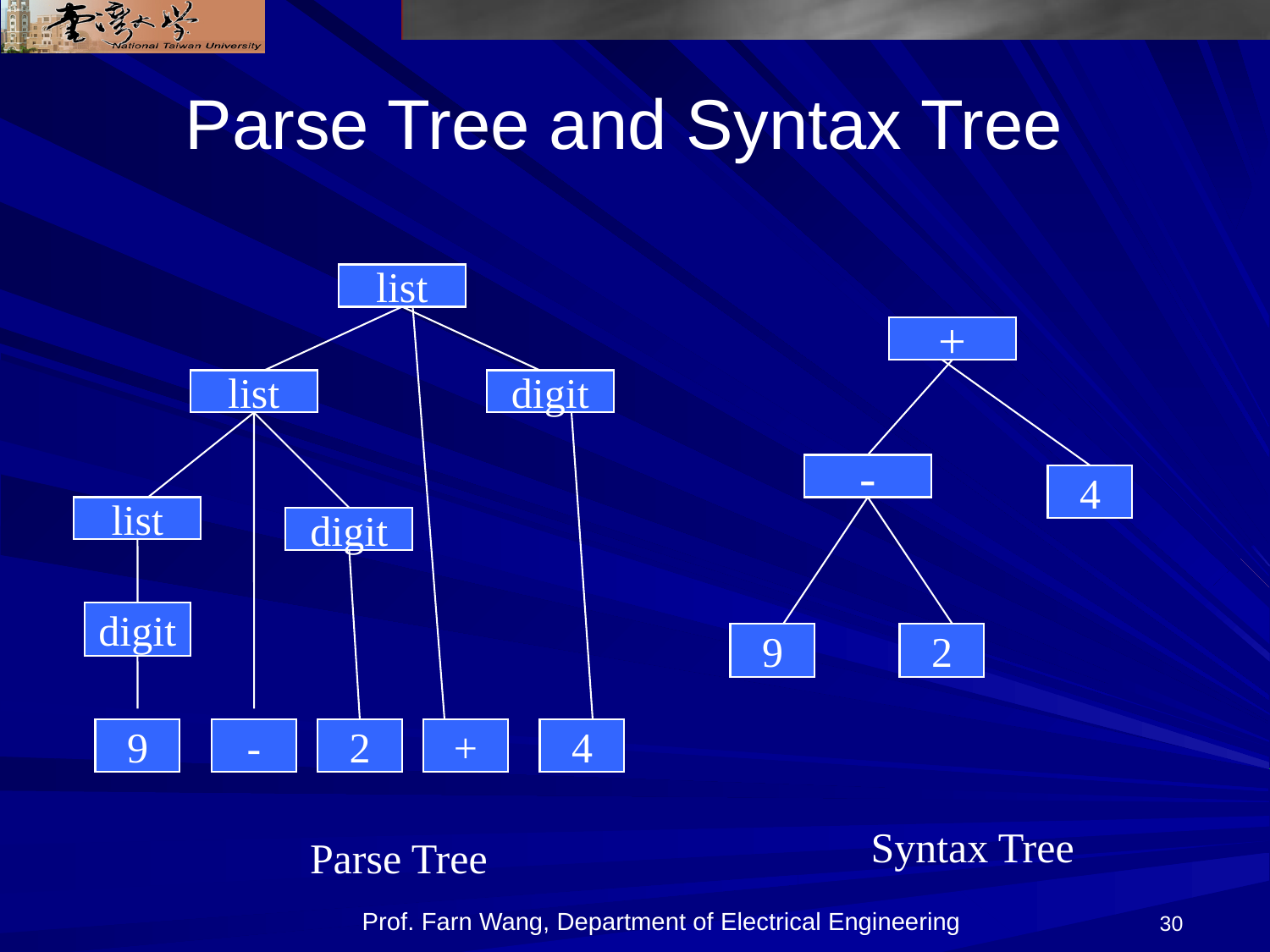

# Parse Tree and Syntax Tree
list

+

list
digit

-
4
list

digit

digit
9
2

9
-
2
+
4
Syntax Tree
Parse Tree
Prof. Farn Wang, Department of Electrical Engineering
30